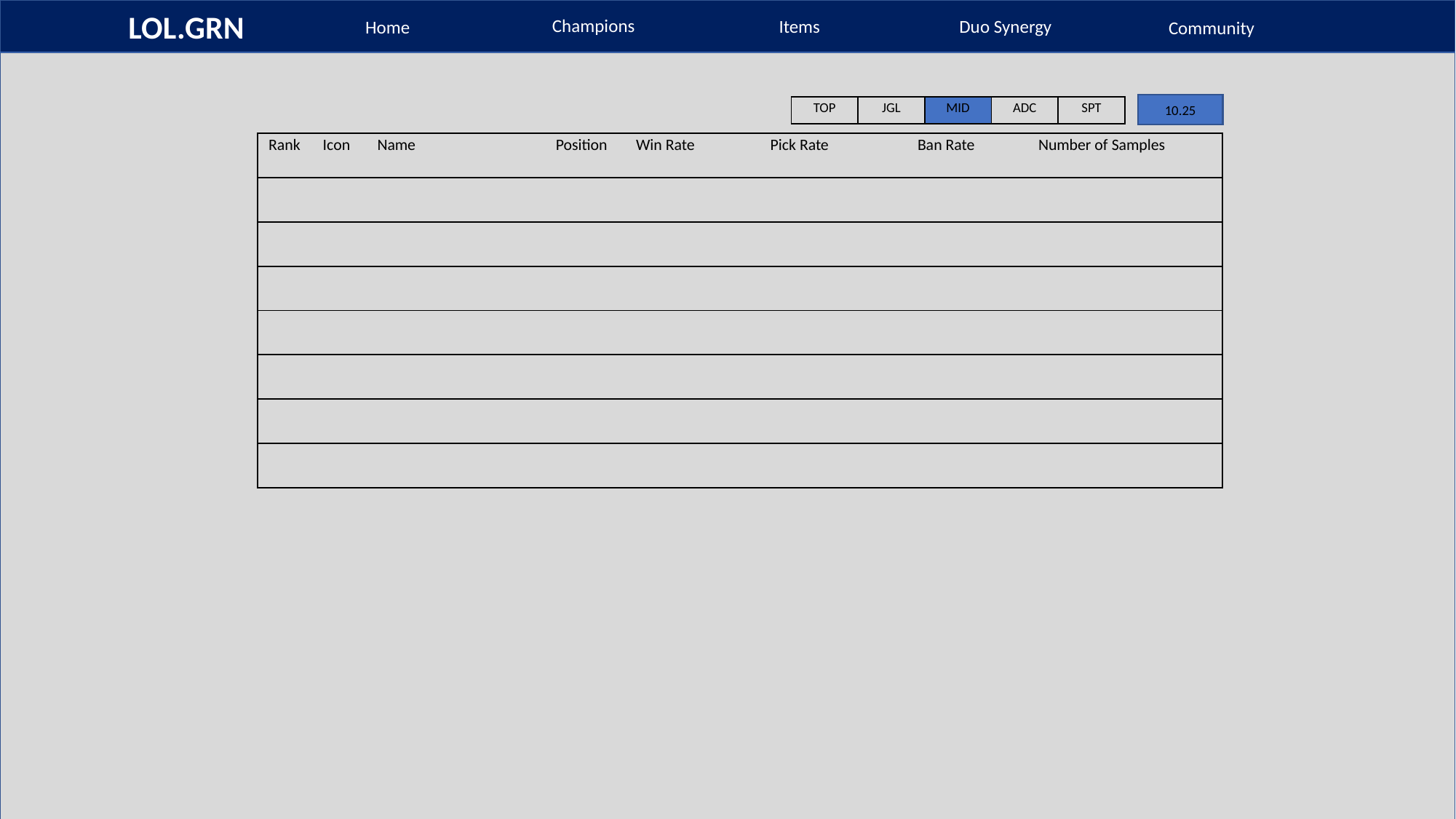

LOL.GRN
Champions
Items
Duo Synergy
Home
Community

10.25
| TOP | JGL | MID | ADC | SPT |
| --- | --- | --- | --- | --- |
| Rank | Icon | Name | Position | Win Rate | Pick Rate | Ban Rate | Number of Samples |
| --- | --- | --- | --- | --- | --- | --- | --- |
|  |  |  |  |  |  |  |  |
|  |  |  |  |  |  |  |  |
|  |  |  |  |  |  |  |  |
|  |  |  |  |  |  |  |  |
|  |  |  |  |  |  |  |  |
|  |  |  |  |  |  |  |  |
|  |  |  |  |  |  |  |  |